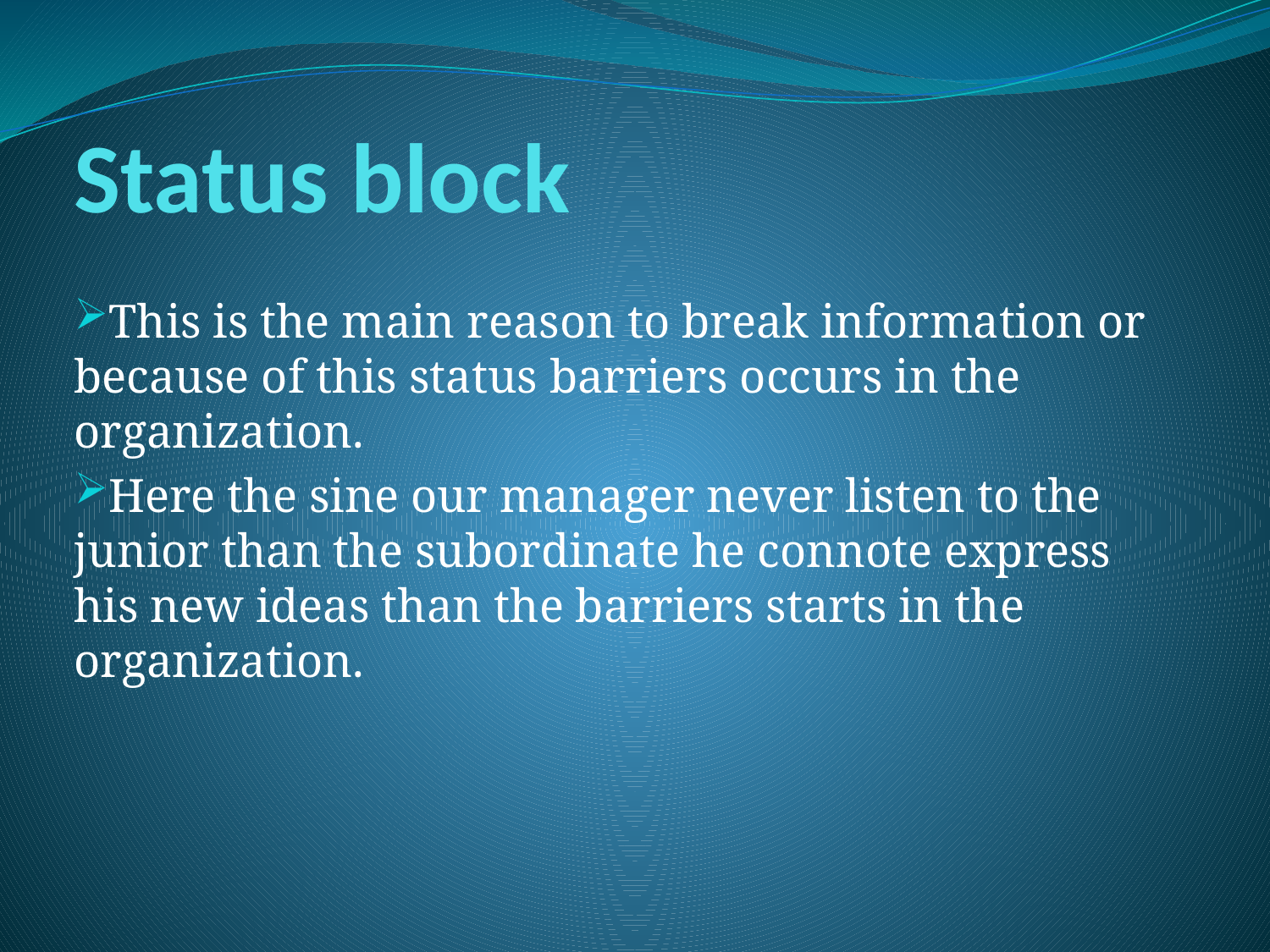

# Status block
This is the main reason to break information or because of this status barriers occurs in the organization.
Here the sine our manager never listen to the junior than the subordinate he connote express his new ideas than the barriers starts in the organization.